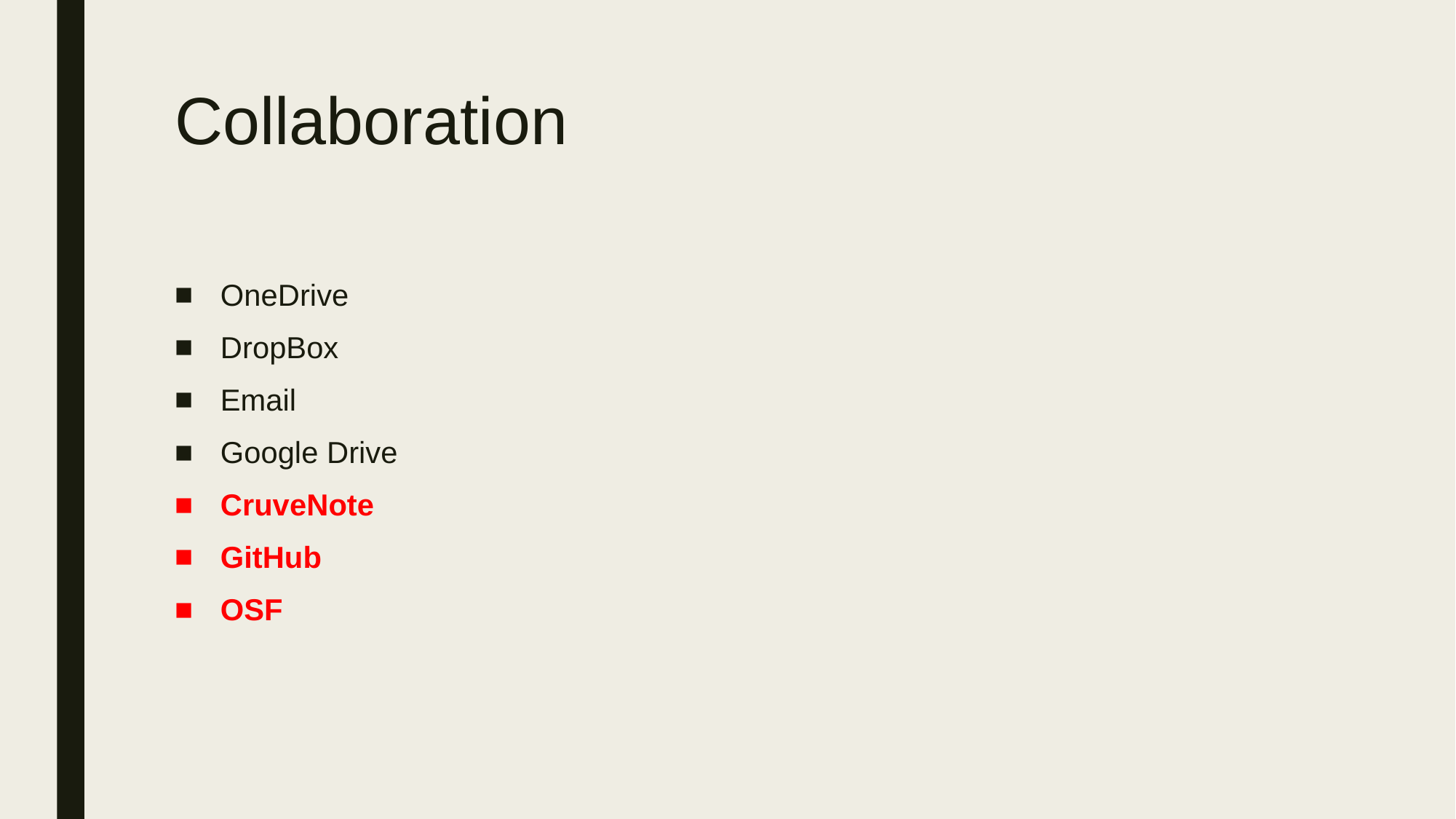

# Collaboration
OneDrive
DropBox
Email
Google Drive
CruveNote
GitHub
OSF